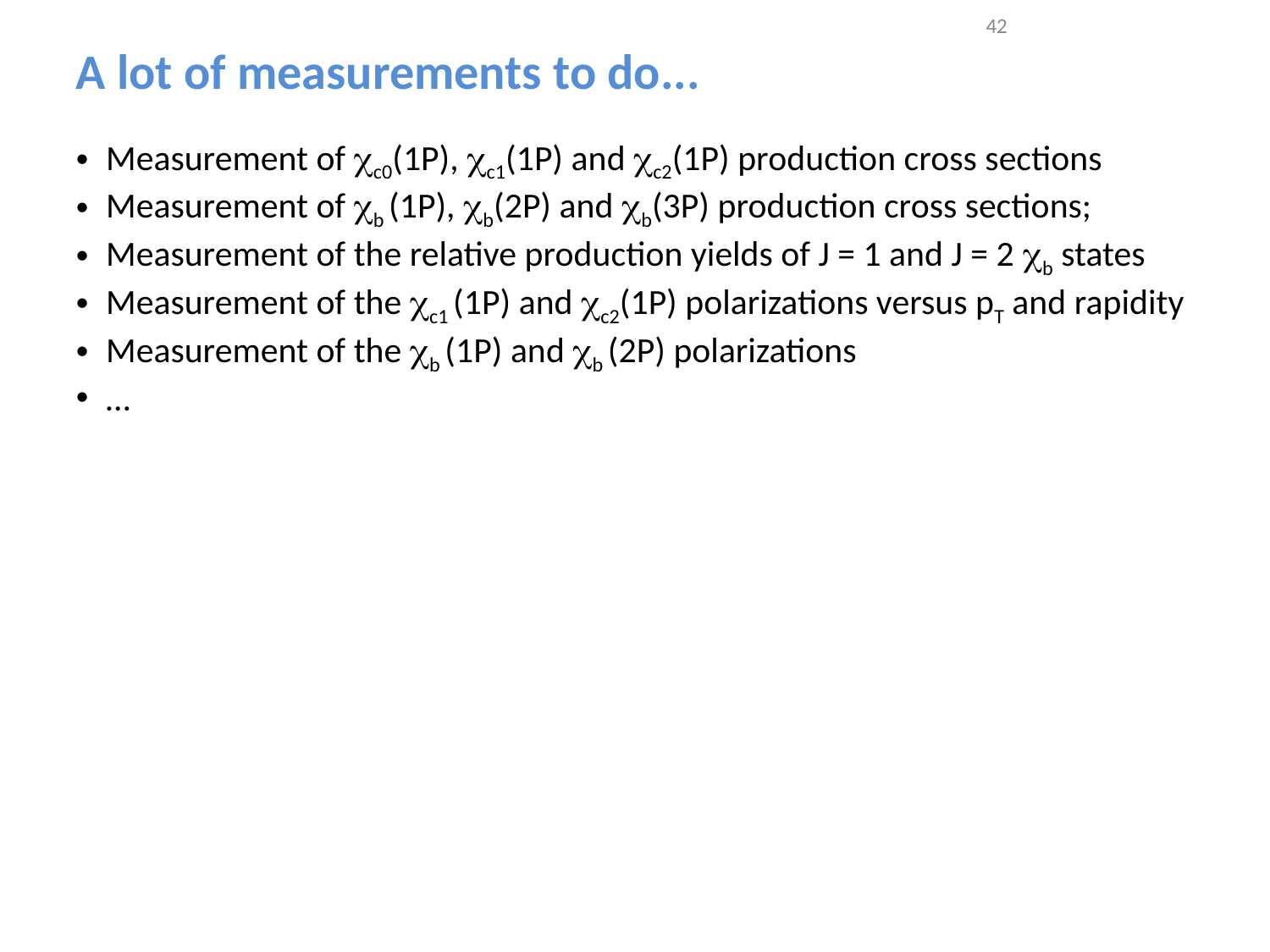

42
A lot of measurements to do...
Measurement of χc0(1P), χc1(1P) and χc2(1P) production cross sections
Measurement of χb (1P), χb(2P) and χb(3P) production cross sections;
Measurement of the relative production yields of J = 1 and J = 2 χb states
Measurement of the χc1 (1P) and χc2(1P) polarizations versus pT and rapidity
Measurement of the χb (1P) and χb (2P) polarizations
…